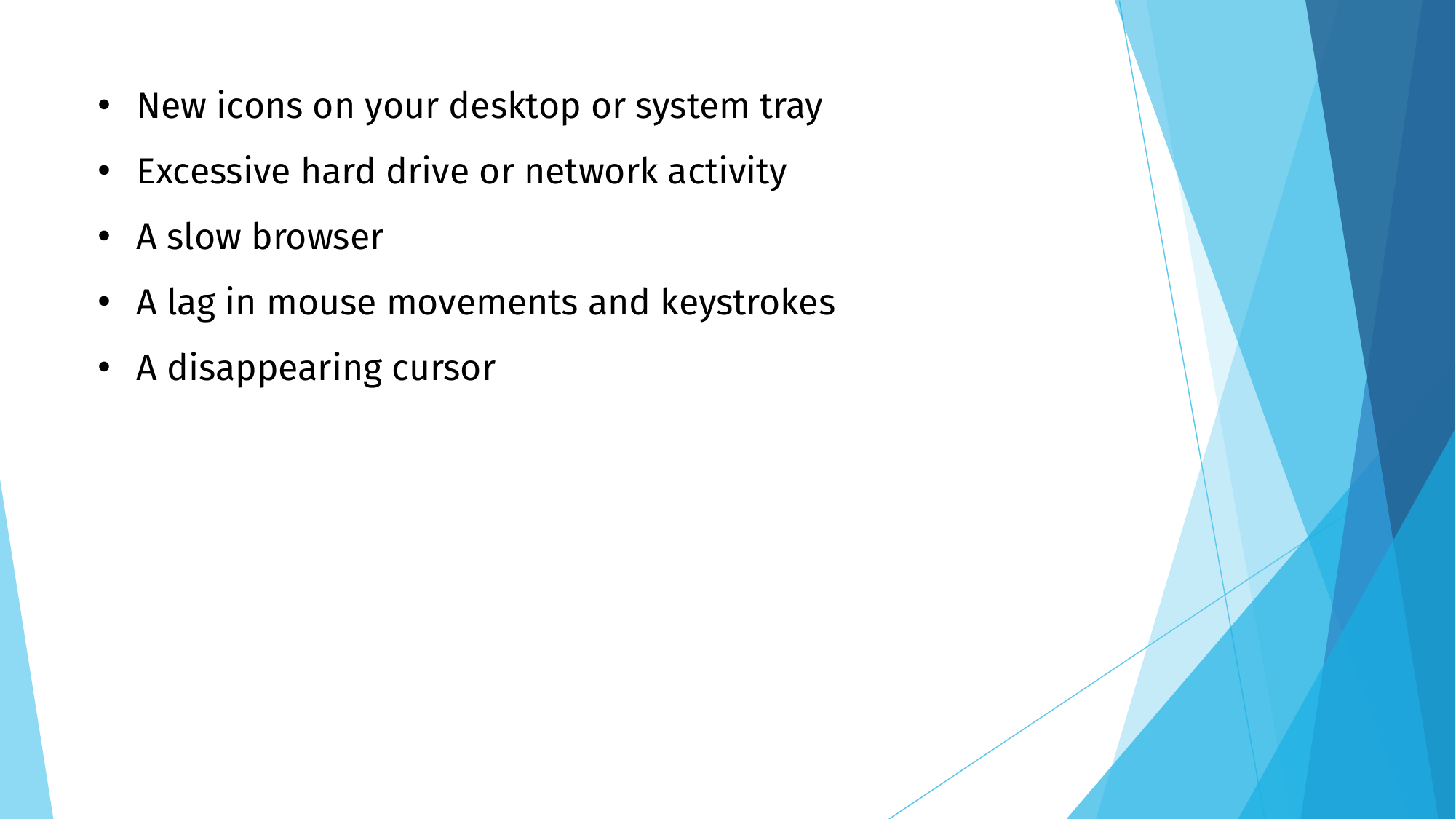

New icons on your desktop or system tray
Excessive hard drive or network activity
A slow browser
A lag in mouse movements and keystrokes
A disappearing cursor